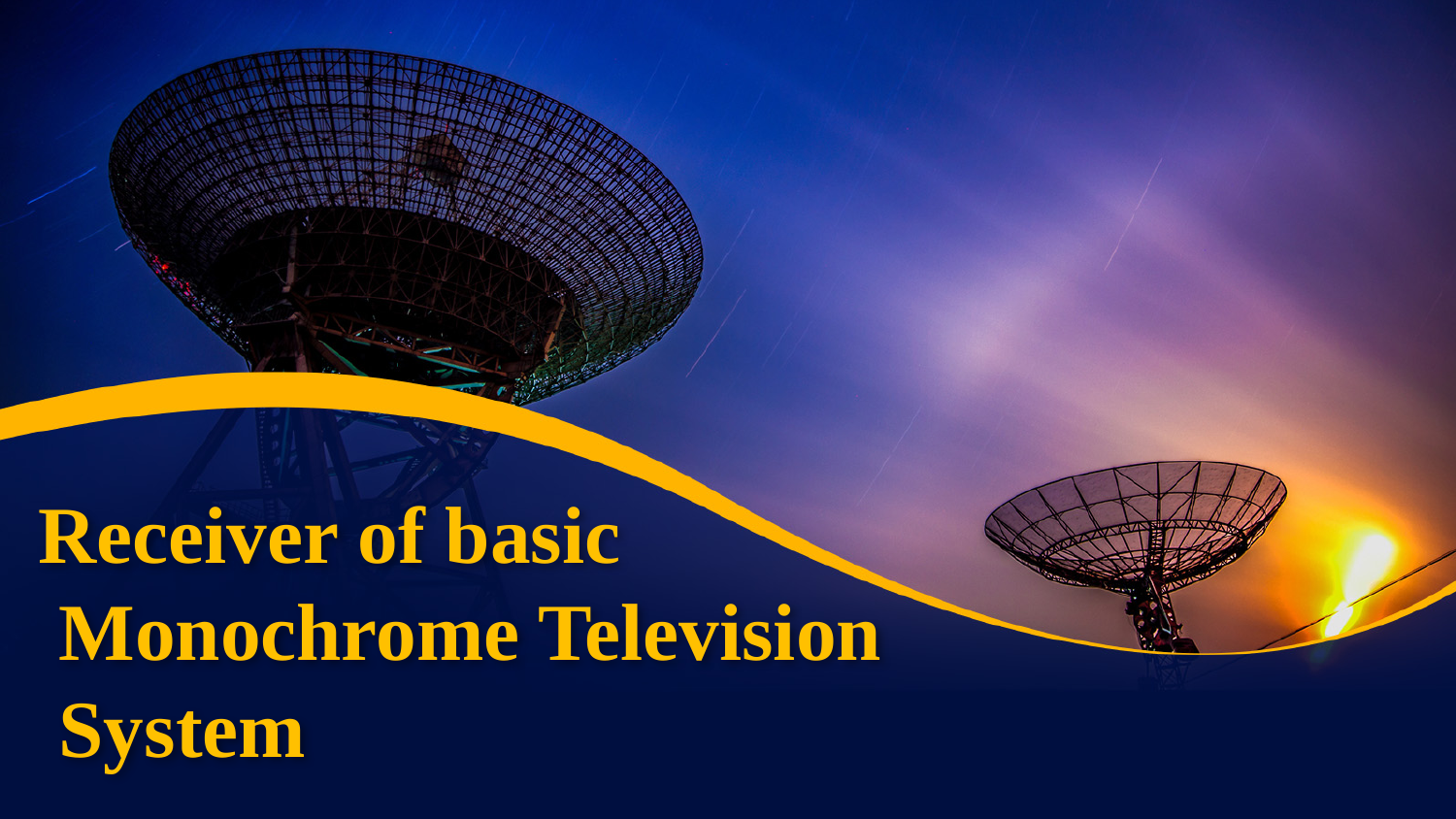

# Receiver of basic Monochrome Television System